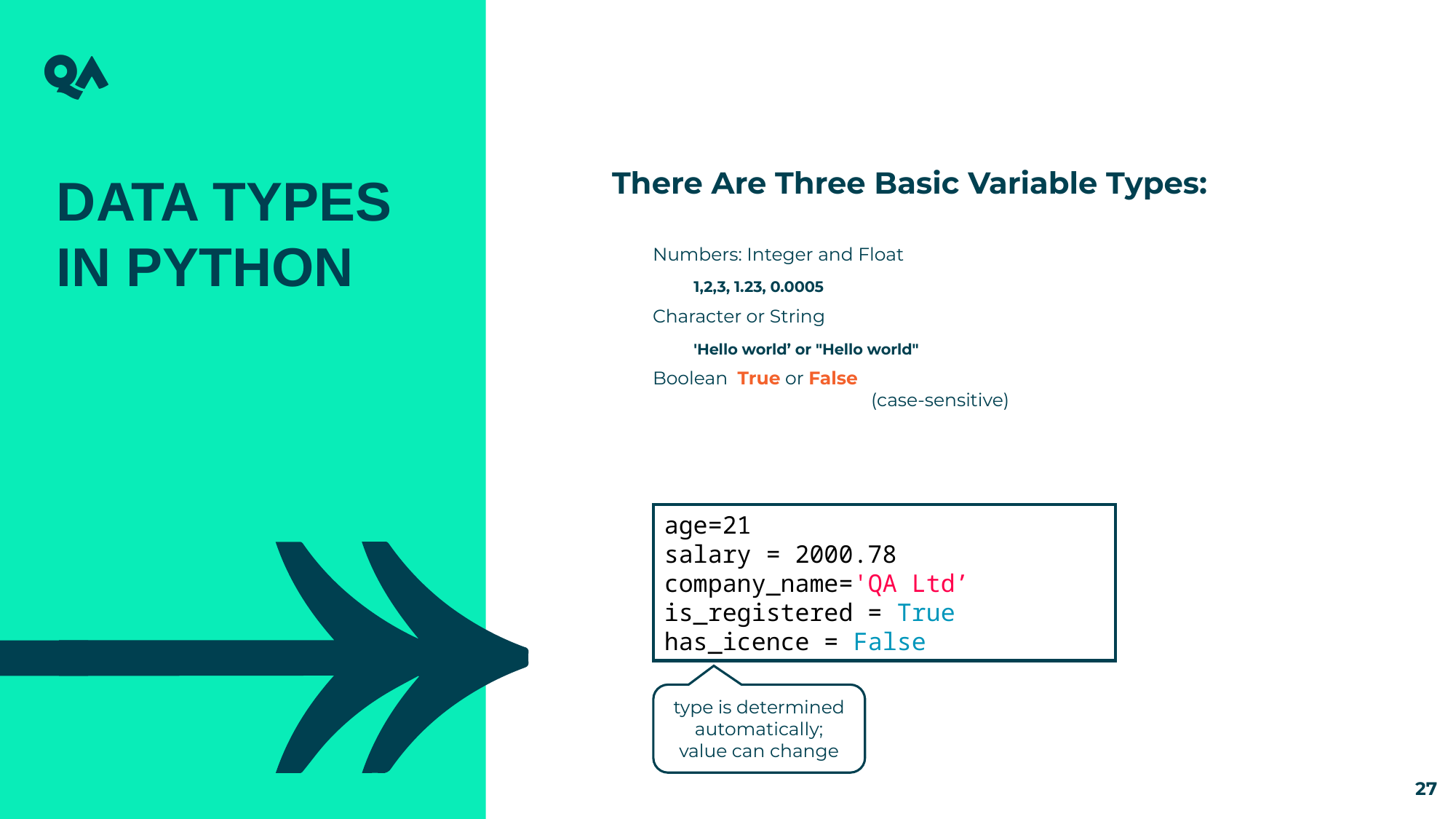

Data types in Python
There Are Three Basic Variable Types:

Numbers: Integer and Float
1,2,3, 1.23, 0.0005
Character or String
'Hello world’ or "Hello world"
Boolean  True or False
		(case-sensitive)

age=21
salary = 2000.78
company_name='QA Ltd’
is_registered = True
has_icence = False
type is determined automatically;
value can change
27